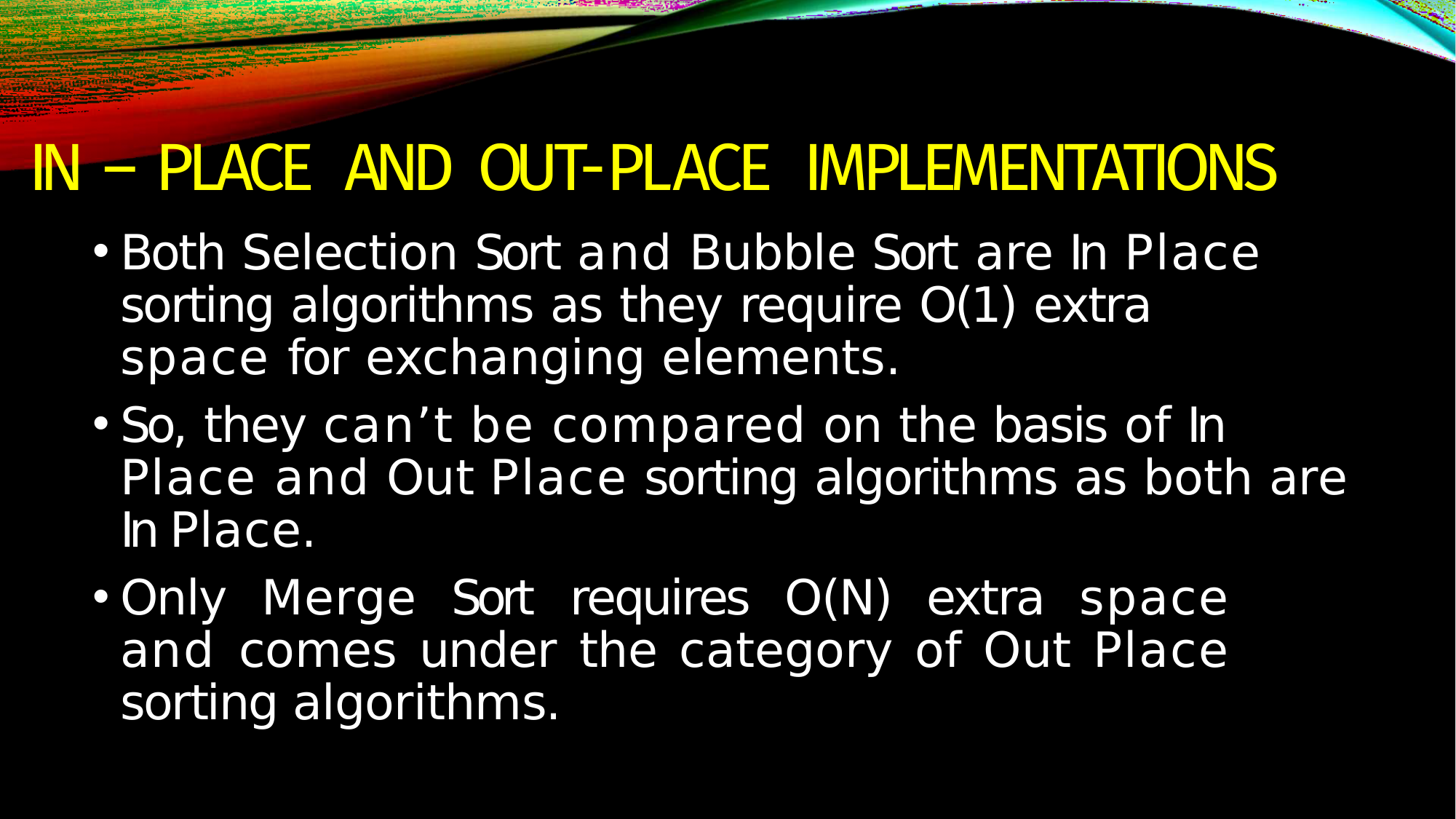

# IN – P L A C E   A N D  O U  T -P L  A C E  I M P L E M E N T A T I O N S
Both Selection Sort and Bubble Sort are In Place sorting algorithms as they require O(1) extra space for exchanging elements.
So, they can’t be compared on the basis of In Place and Out Place sorting algorithms as both are In Place.
Only Merge Sort requires O(N) extra space and comes under the category of Out Place sorting algorithms.